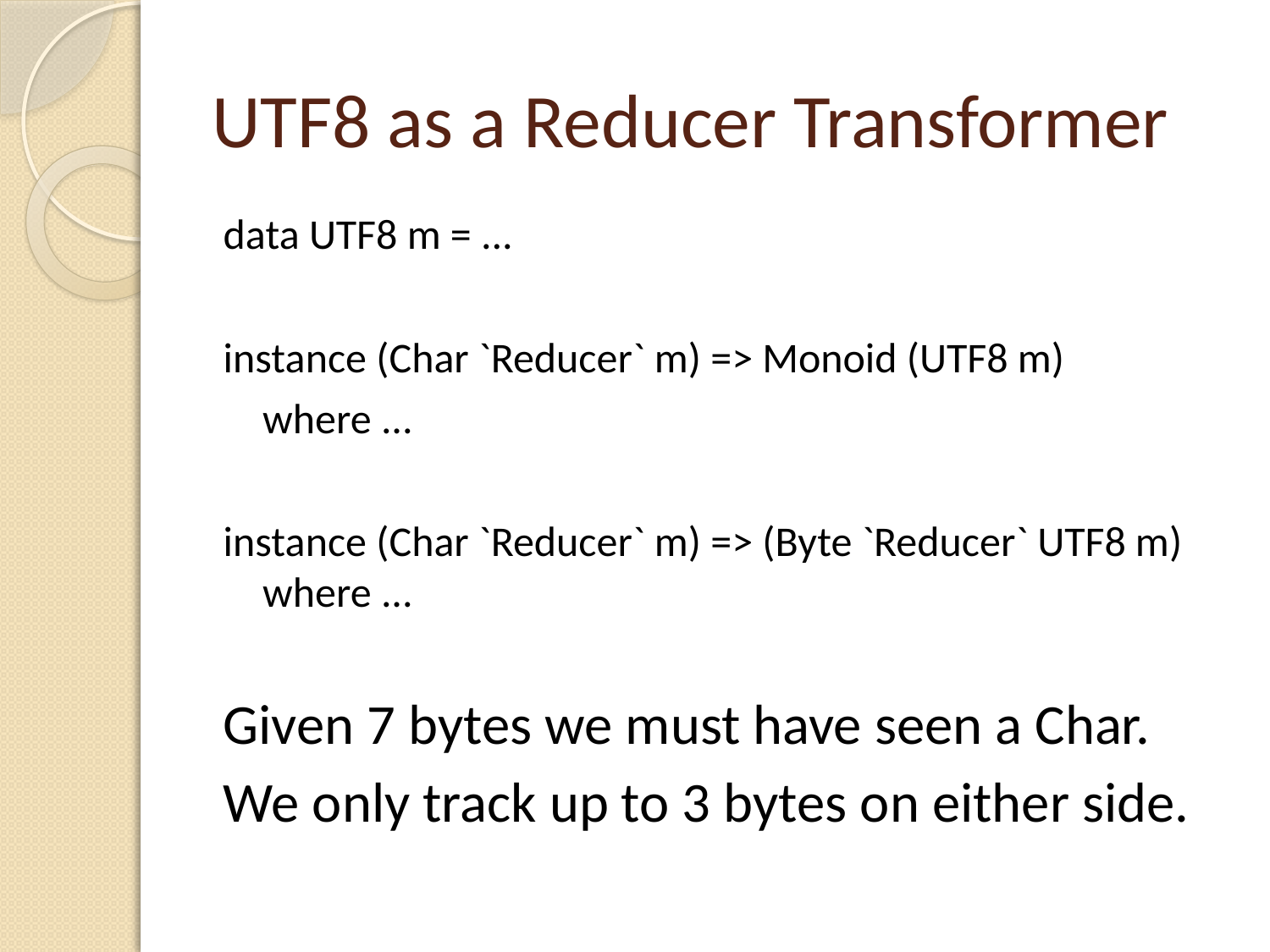

# UTF8 as a Reducer Transformer
data UTF8 m = ...

instance (Char `Reducer` m) => Monoid (UTF8 m)
	where ...

instance (Char `Reducer` m) => (Byte `Reducer` UTF8 m) where ...

Given 7 bytes we must have seen a Char.
We only track up to 3 bytes on either side.